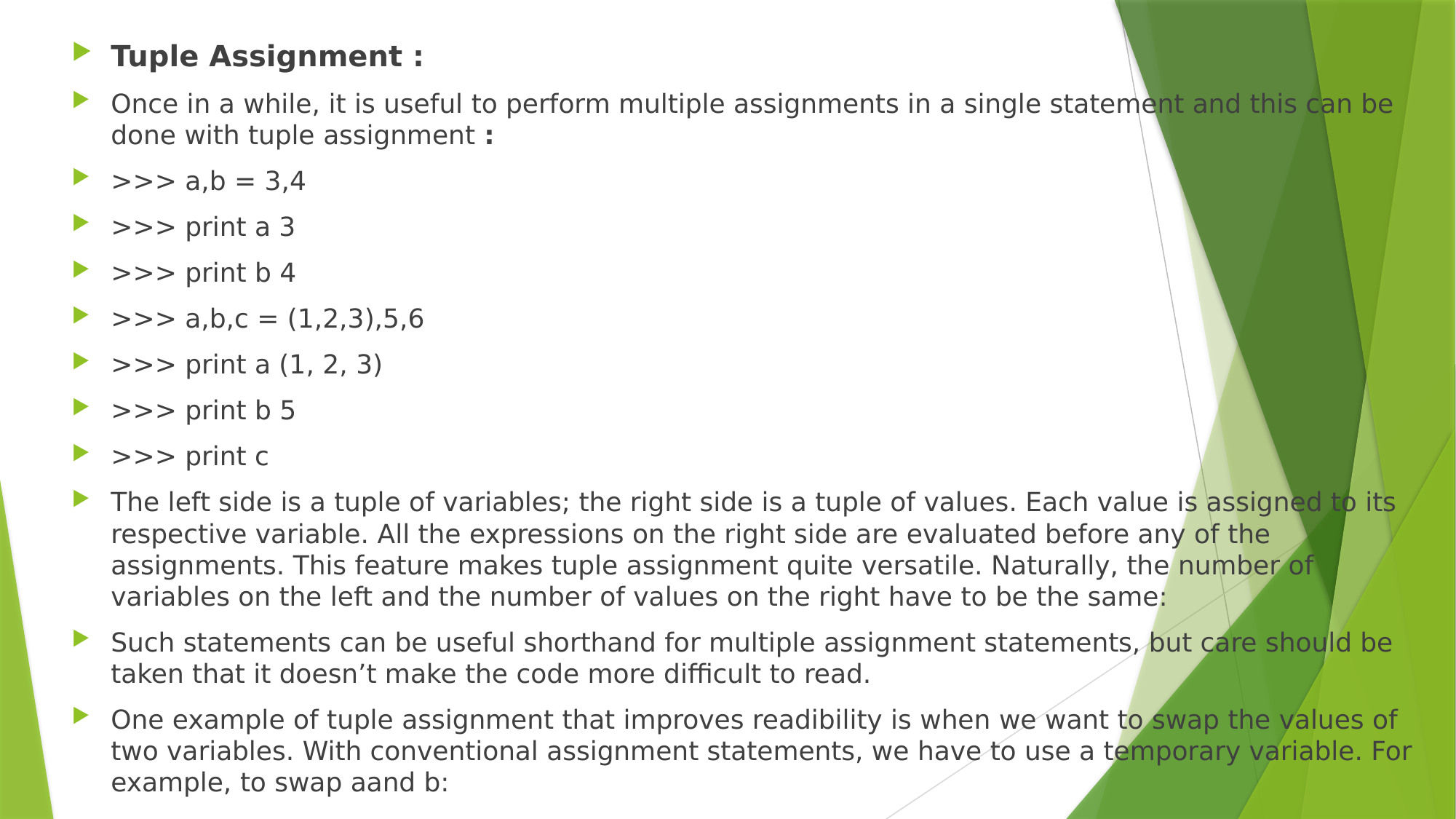

Tuple Assignment :
Once in a while, it is useful to perform multiple assignments in a single statement and this can be done with tuple assignment :
>>> a,b = 3,4
>>> print a 3
>>> print b 4
>>> a,b,c = (1,2,3),5,6
>>> print a (1, 2, 3)
>>> print b 5
>>> print c
The left side is a tuple of variables; the right side is a tuple of values. Each value is assigned to its respective variable. All the expressions on the right side are evaluated before any of the assignments. This feature makes tuple assignment quite versatile. Naturally, the number of variables on the left and the number of values on the right have to be the same:
Such statements can be useful shorthand for multiple assignment statements, but care should be taken that it doesn’t make the code more difficult to read.
One example of tuple assignment that improves readibility is when we want to swap the values of two variables. With conventional assignment statements, we have to use a temporary variable. For example, to swap aand b: